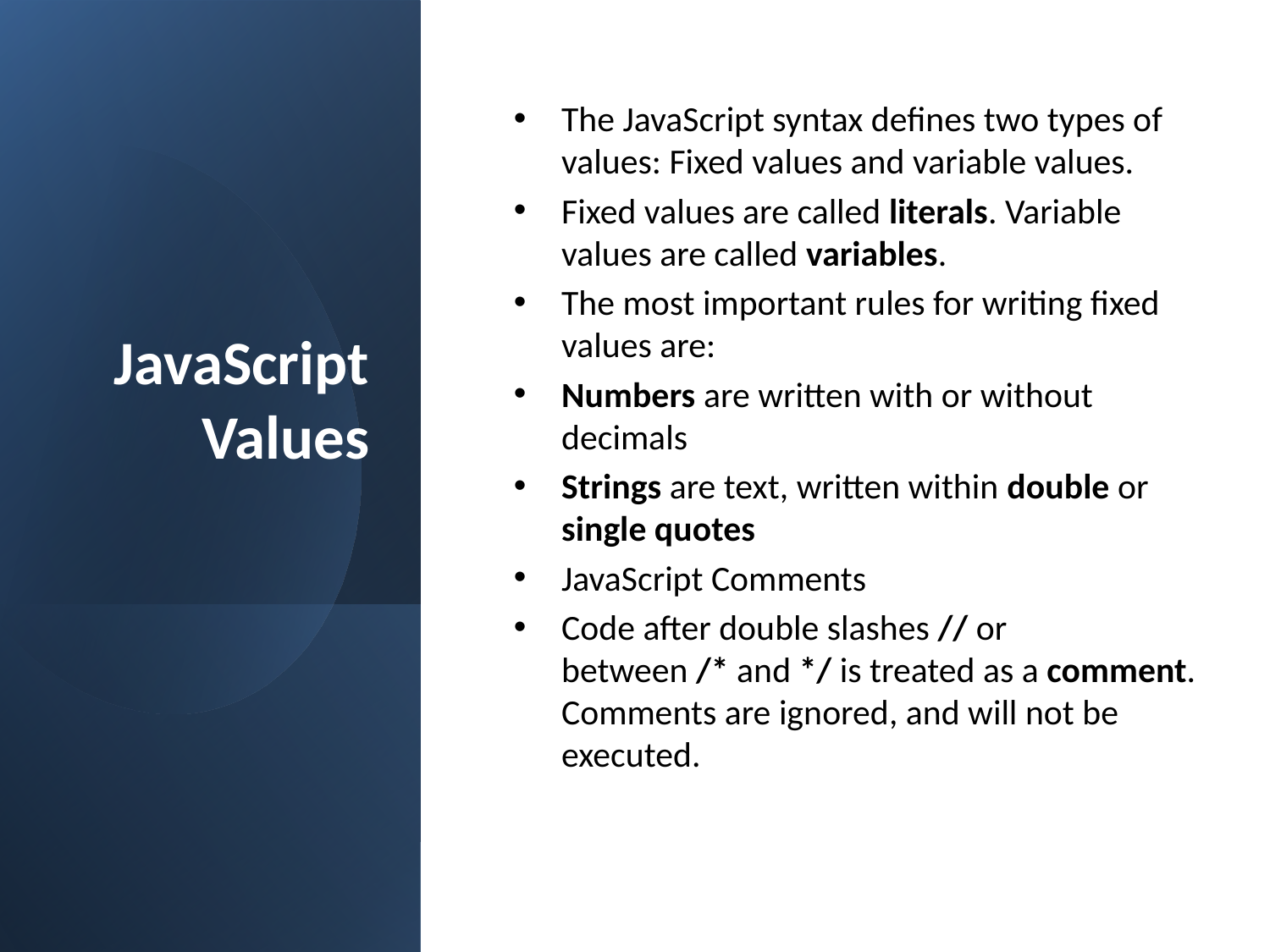

# JavaScript Values
The JavaScript syntax defines two types of values: Fixed values and variable values.
Fixed values are called literals. Variable values are called variables.
The most important rules for writing fixed values are:
Numbers are written with or without decimals
Strings are text, written within double or single quotes
JavaScript Comments
Code after double slashes // or between /* and */ is treated as a comment. Comments are ignored, and will not be executed.